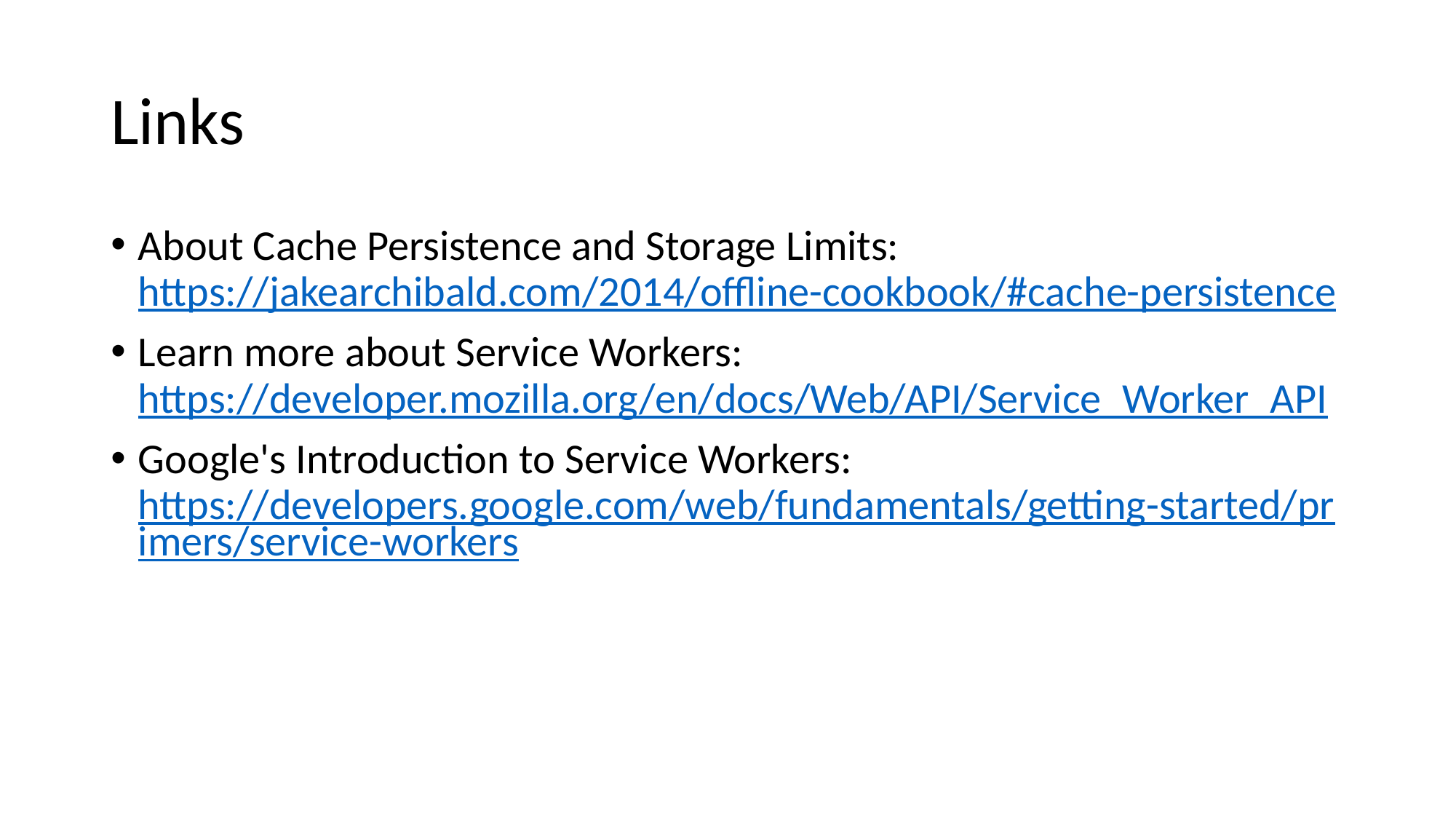

# Links
About Cache Persistence and Storage Limits: https://jakearchibald.com/2014/offline-cookbook/#cache-persistence
Learn more about Service Workers: https://developer.mozilla.org/en/docs/Web/API/Service_Worker_API
Google's Introduction to Service Workers: https://developers.google.com/web/fundamentals/getting-started/primers/service-workers